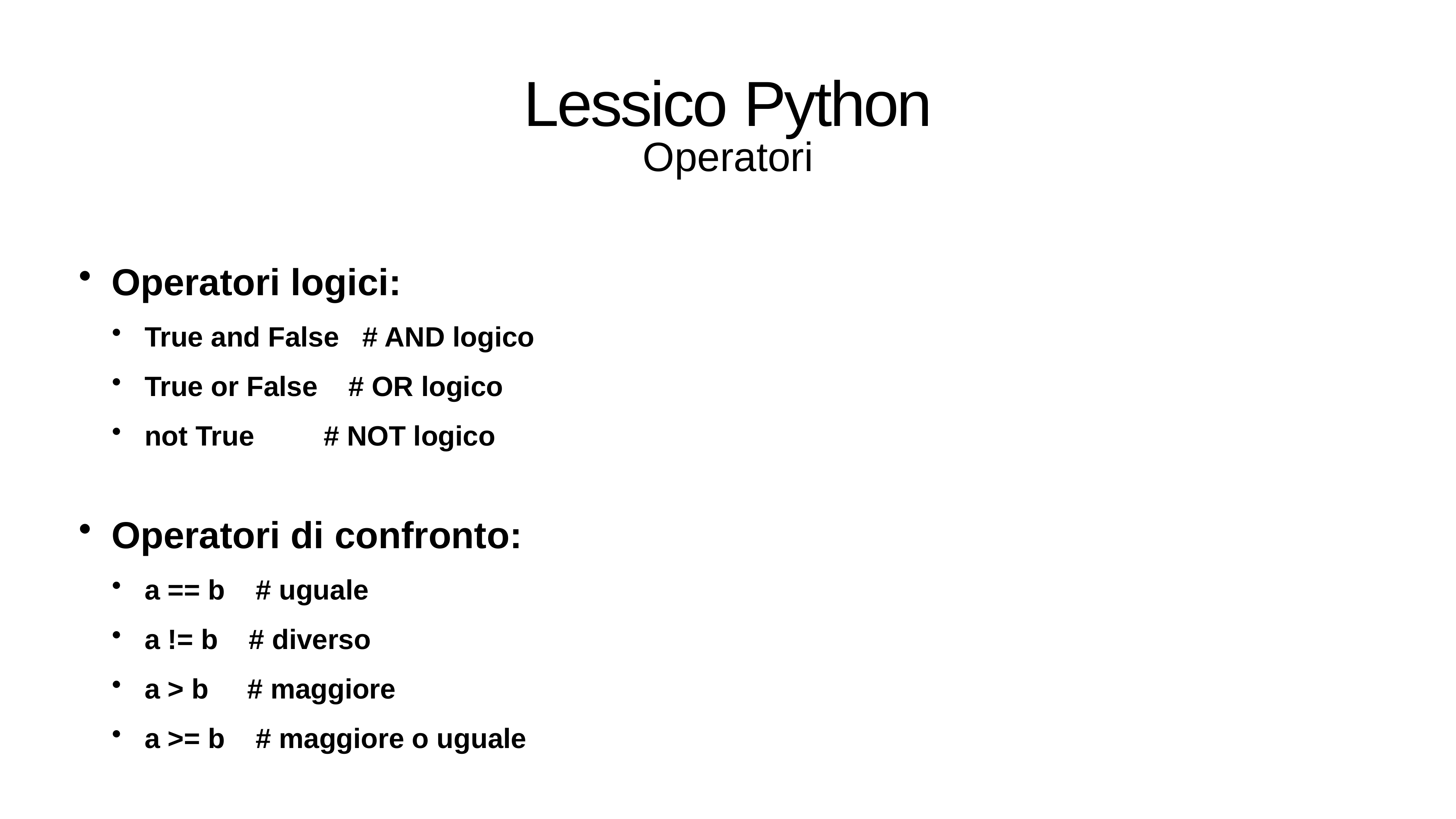

# Lessico Python
Operatori
Operatori logici:
True and False   # AND logico
True or False    # OR logico
not True         # NOT logico

Operatori di confronto:
a == b    # uguale
a != b    # diverso
a > b     # maggiore
a >= b    # maggiore o uguale